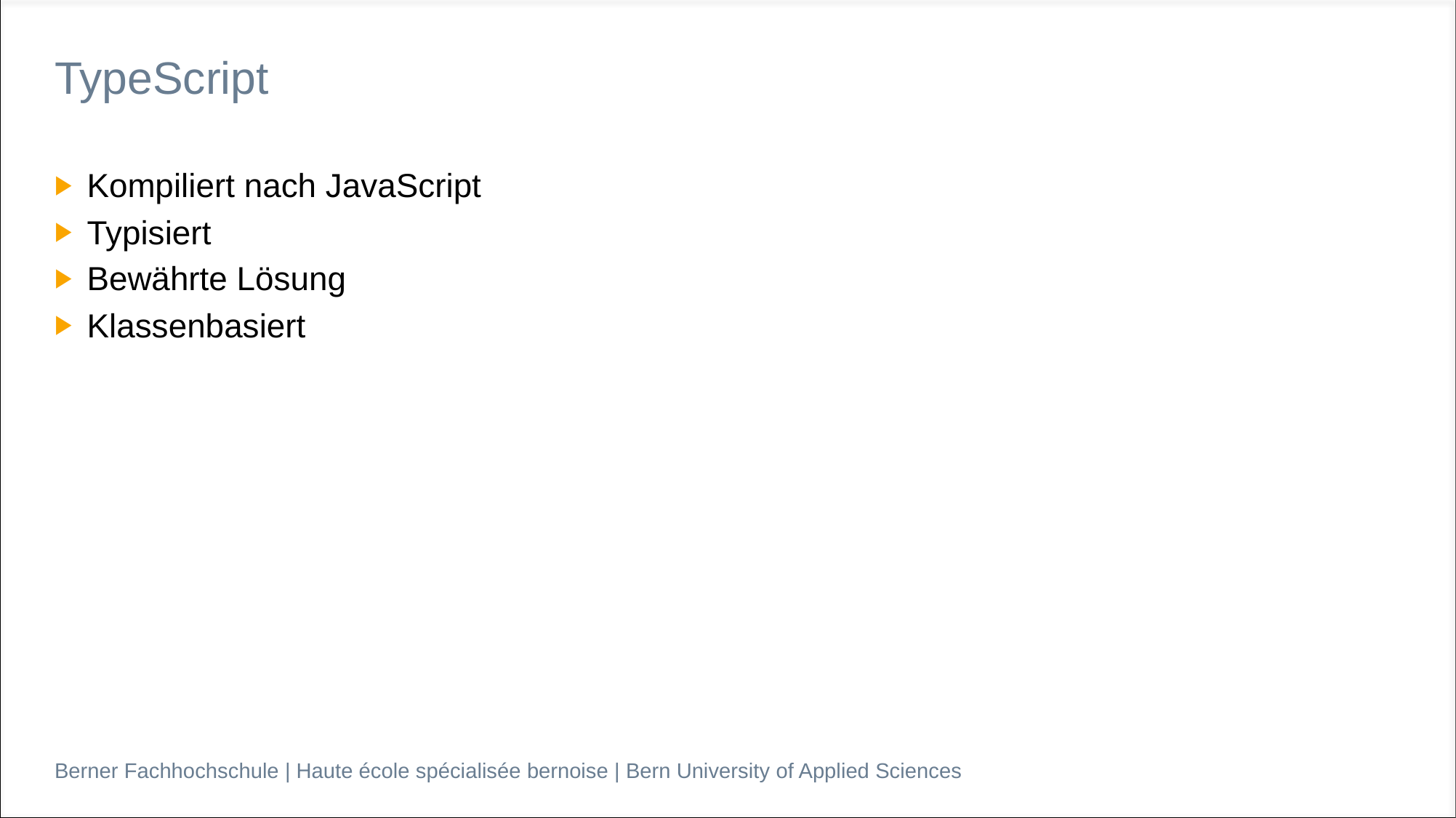

# TypeScript
Kompiliert nach JavaScript
Typisiert
Bewährte Lösung
Klassenbasiert